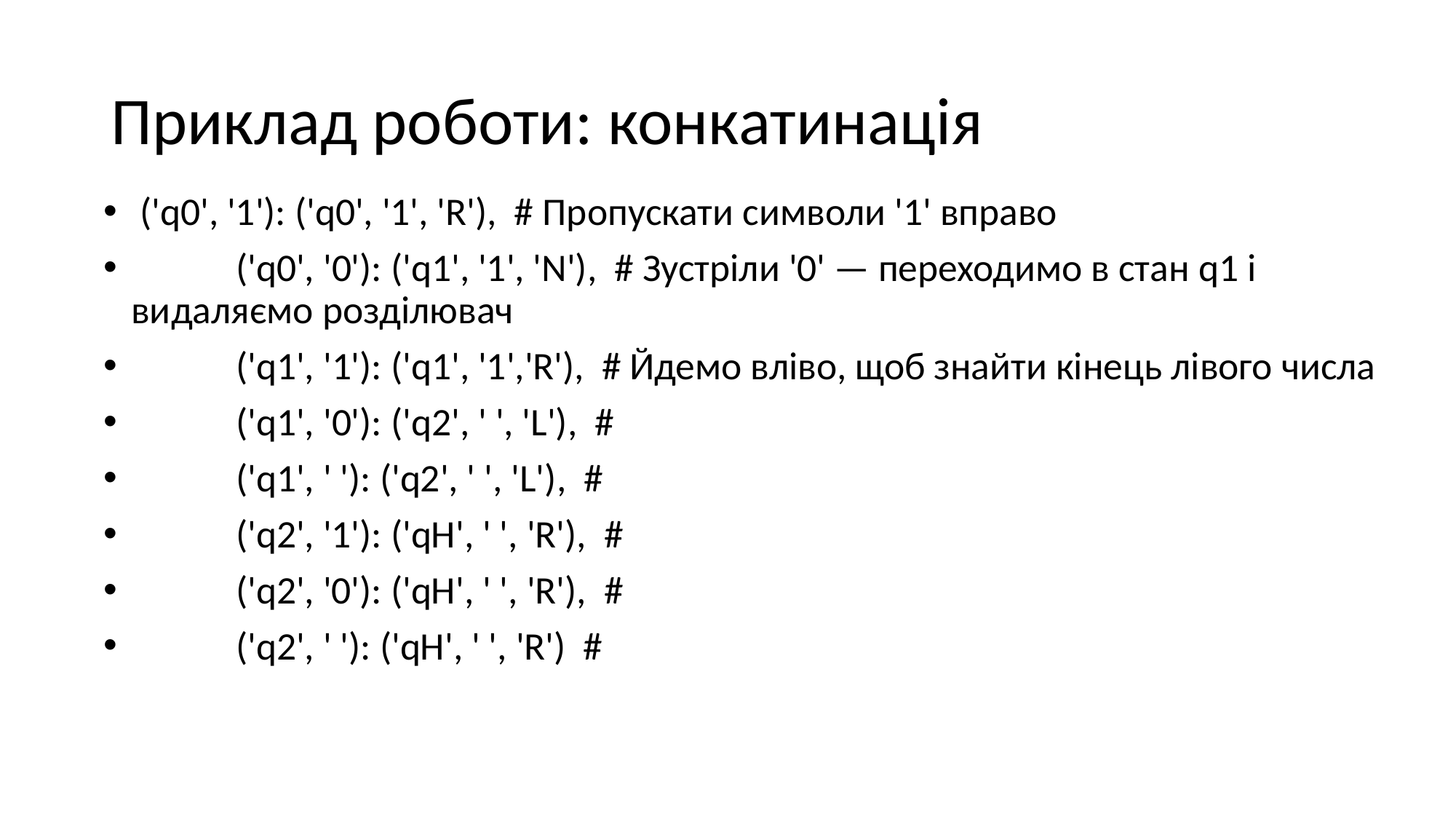

# Приклад роботи: конкатинація
 ('q0', '1'): ('q0', '1', 'R'),  # Пропускати символи '1' вправо
            ('q0', '0'): ('q1', '1', 'N'),  # Зустріли '0' — переходимо в стан q1 і видаляємо розділювач
            ('q1', '1'): ('q1', '1','R'),  # Йдемо вліво, щоб знайти кінець лівого числа
            ('q1', '0'): ('q2', ' ', 'L'),  #
            ('q1', ' '): ('q2', ' ', 'L'),  #
            ('q2', '1'): ('qH', ' ', 'R'),  #
            ('q2', '0'): ('qH', ' ', 'R'),  #
            ('q2', ' '): ('qH', ' ', 'R')  #